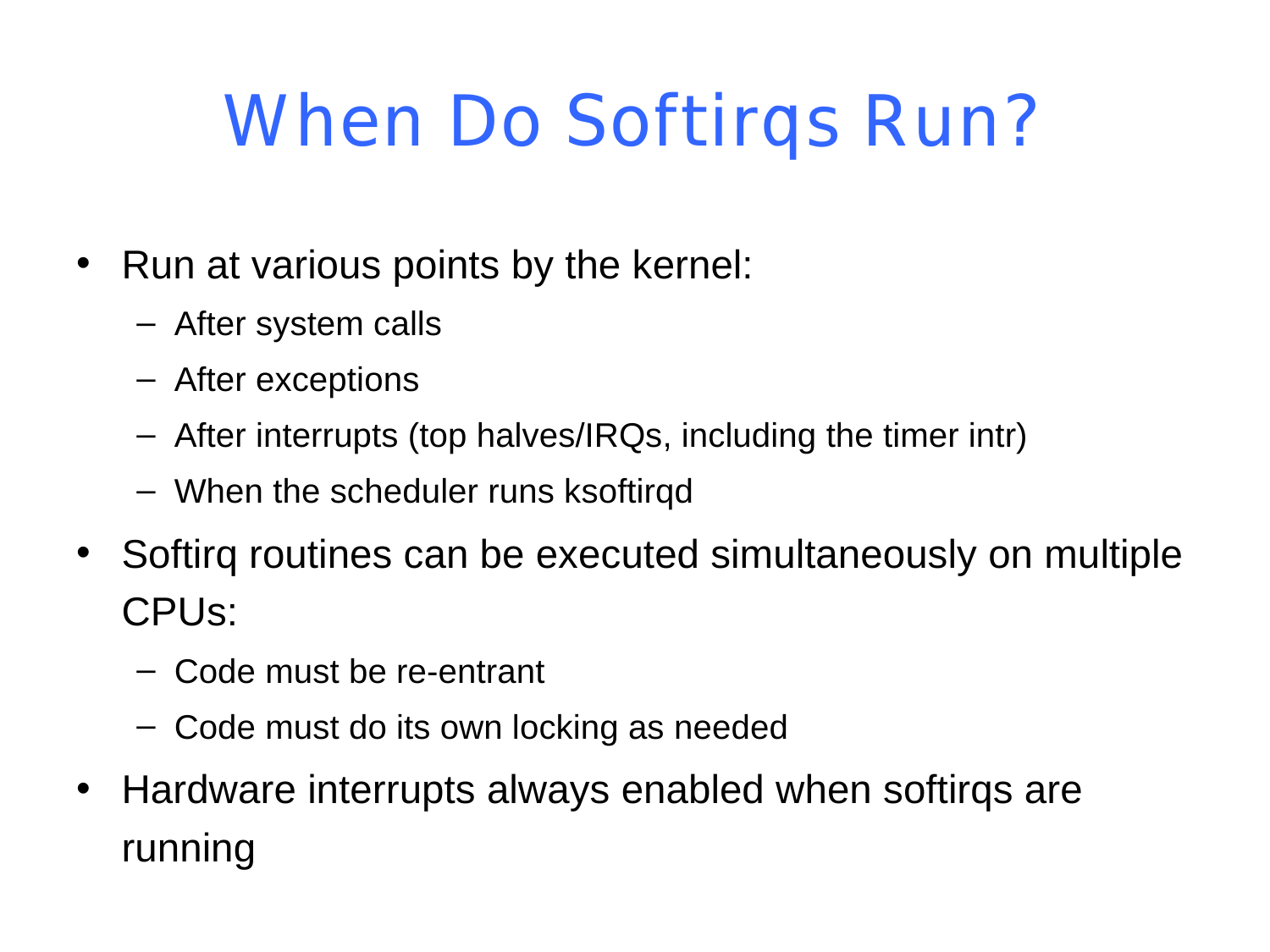

# When Do Softirqs Run?
Run at various points by the kernel:
After system calls
After exceptions
After interrupts (top halves/IRQs, including the timer intr)
When the scheduler runs ksoftirqd
Softirq routines can be executed simultaneously on multiple CPUs:
Code must be re-entrant
Code must do its own locking as needed
Hardware interrupts always enabled when softirqs are running